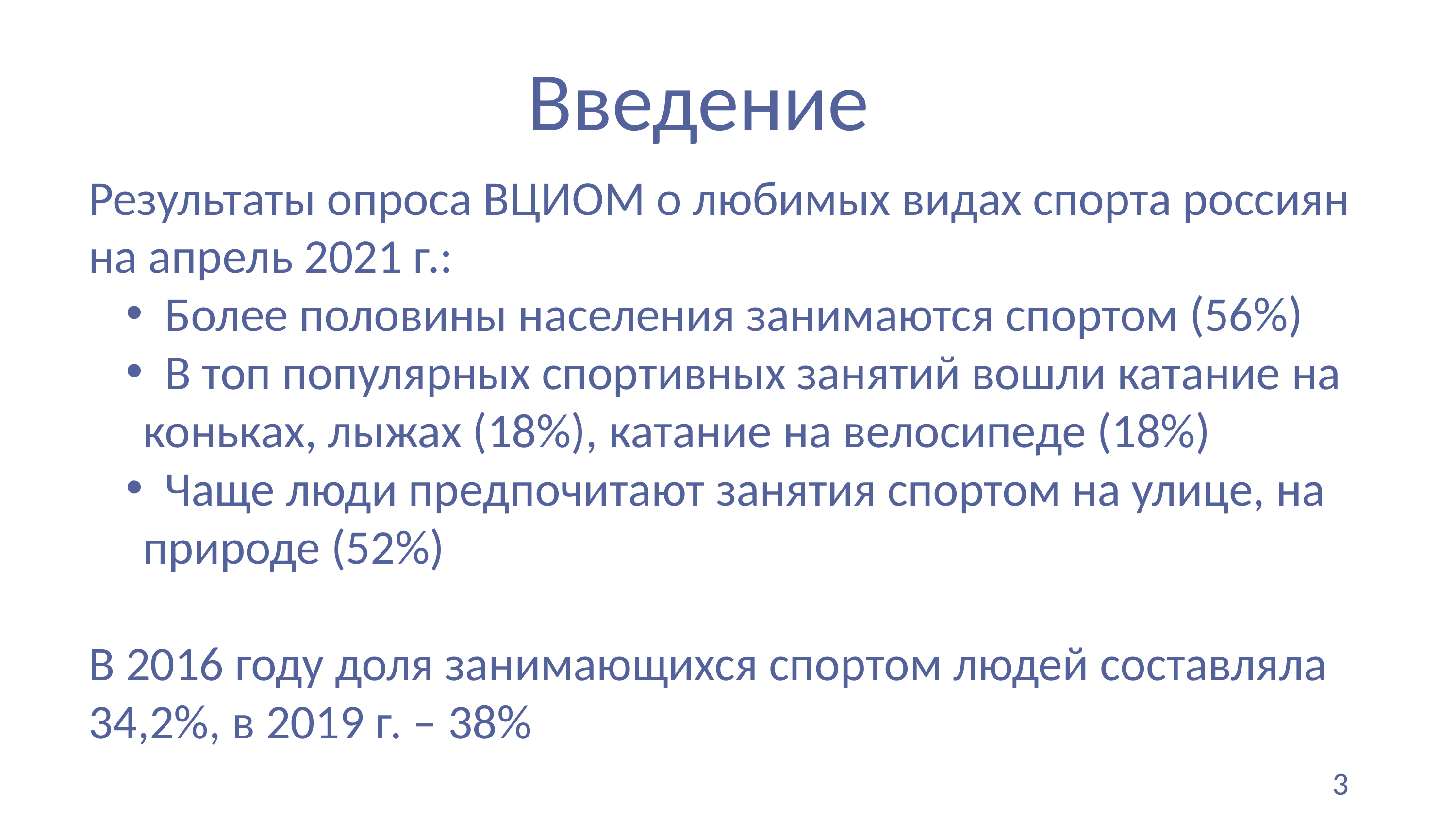

# Введение
Результаты опроса ВЦИОМ о любимых видах спорта россиян на апрель 2021 г.:
  Более половины населения занимаются спортом (56%)
  В топ популярных спортивных занятий вошли катание на коньках, лыжах (18%), катание на велосипеде (18%)
  Чаще люди предпочитают занятия спортом на улице, на природе (52%)

В 2016 году доля занимающихся спортом людей составляла 34,2%, в 2019 г. – 38%
3